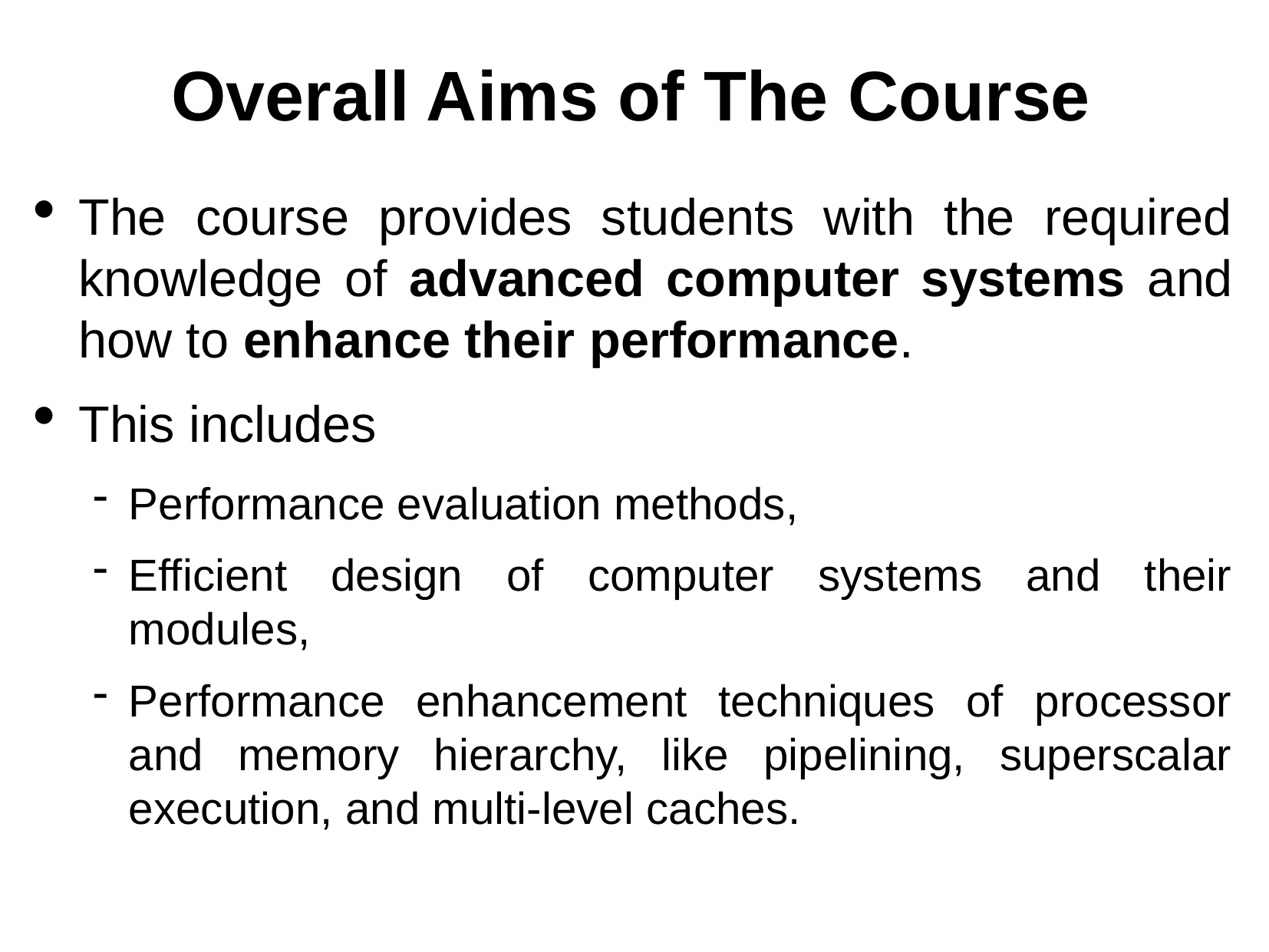

Overall Aims of The Course
The course provides students with the required knowledge of advanced computer systems and how to enhance their performance.
This includes
Performance evaluation methods,
Efficient design of computer systems and their modules,
Performance enhancement techniques of processor and memory hierarchy, like pipelining, superscalar execution, and multi-level caches.